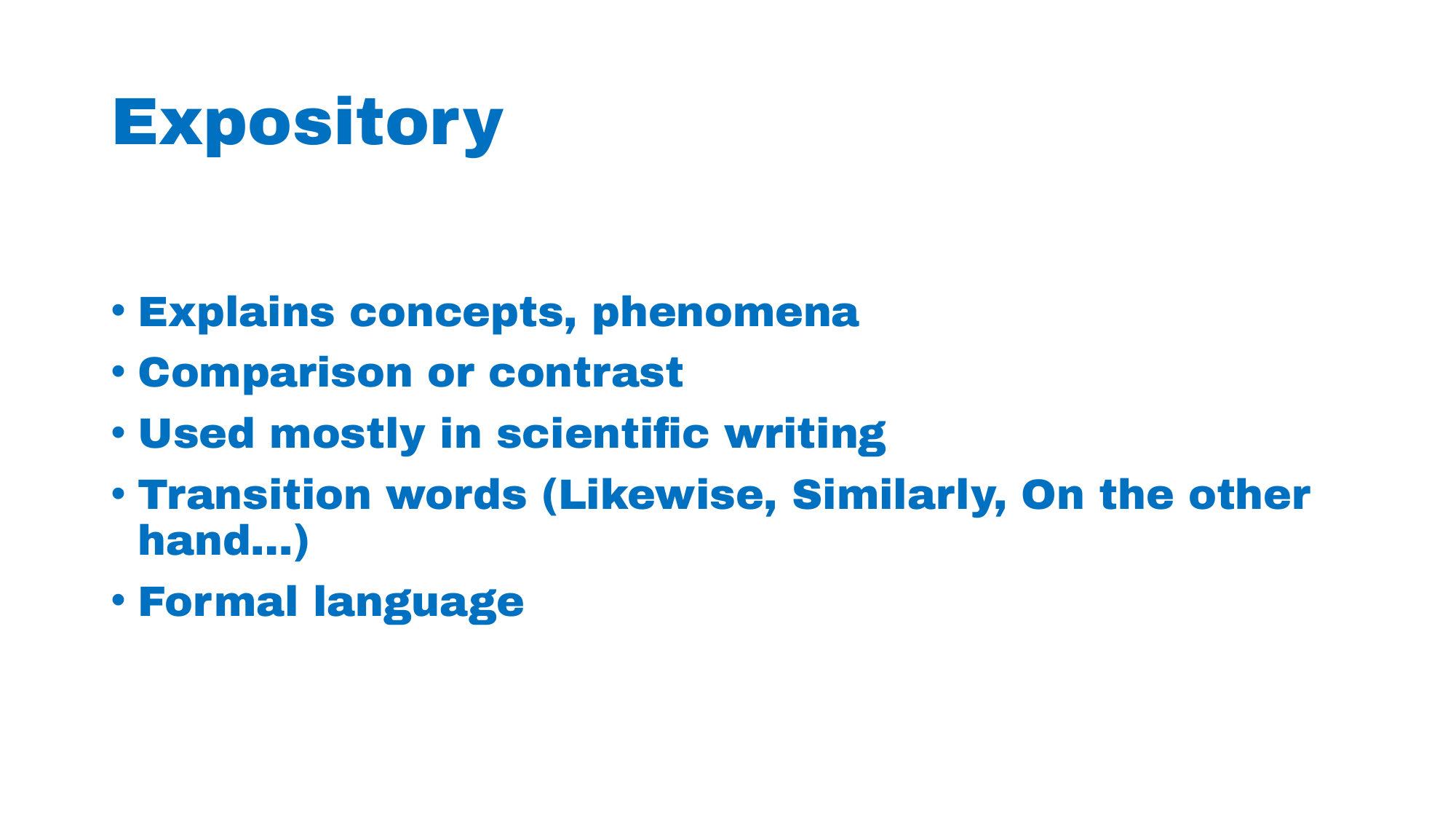

# Expository

Explains concepts, phenomena
Comparison or contrast
Used mostly in scientific writing
Transition words (Likewise, Similarly, On the other hand…)
Formal language